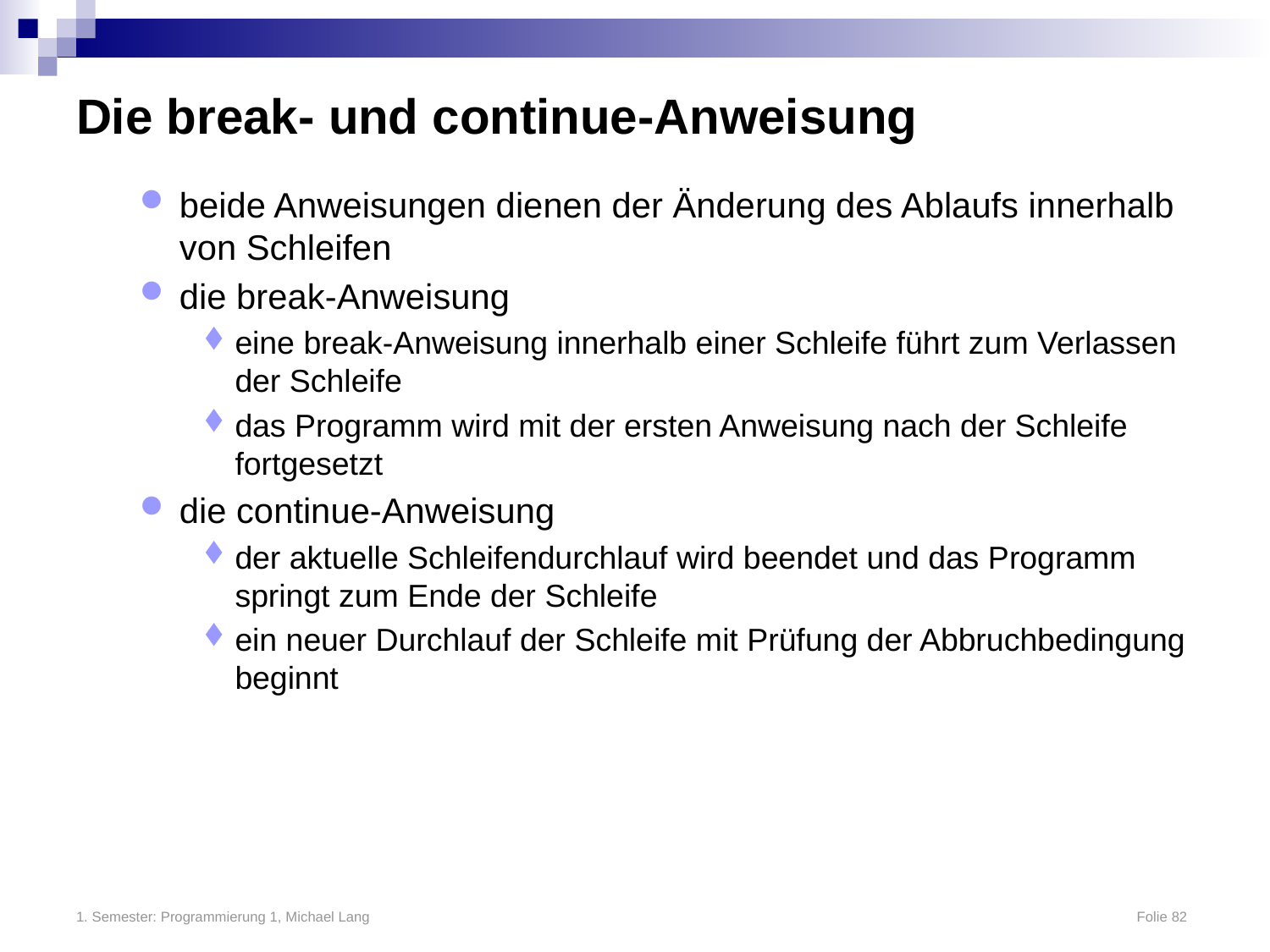

# Die break- und continue-Anweisung
beide Anweisungen dienen der Änderung des Ablaufs innerhalb von Schleifen
die break-Anweisung
eine break-Anweisung innerhalb einer Schleife führt zum Verlassen der Schleife
das Programm wird mit der ersten Anweisung nach der Schleife fortgesetzt
die continue-Anweisung
der aktuelle Schleifendurchlauf wird beendet und das Programm springt zum Ende der Schleife
ein neuer Durchlauf der Schleife mit Prüfung der Abbruchbedingung beginnt
1. Semester: Programmierung 1, Michael Lang	Folie 82